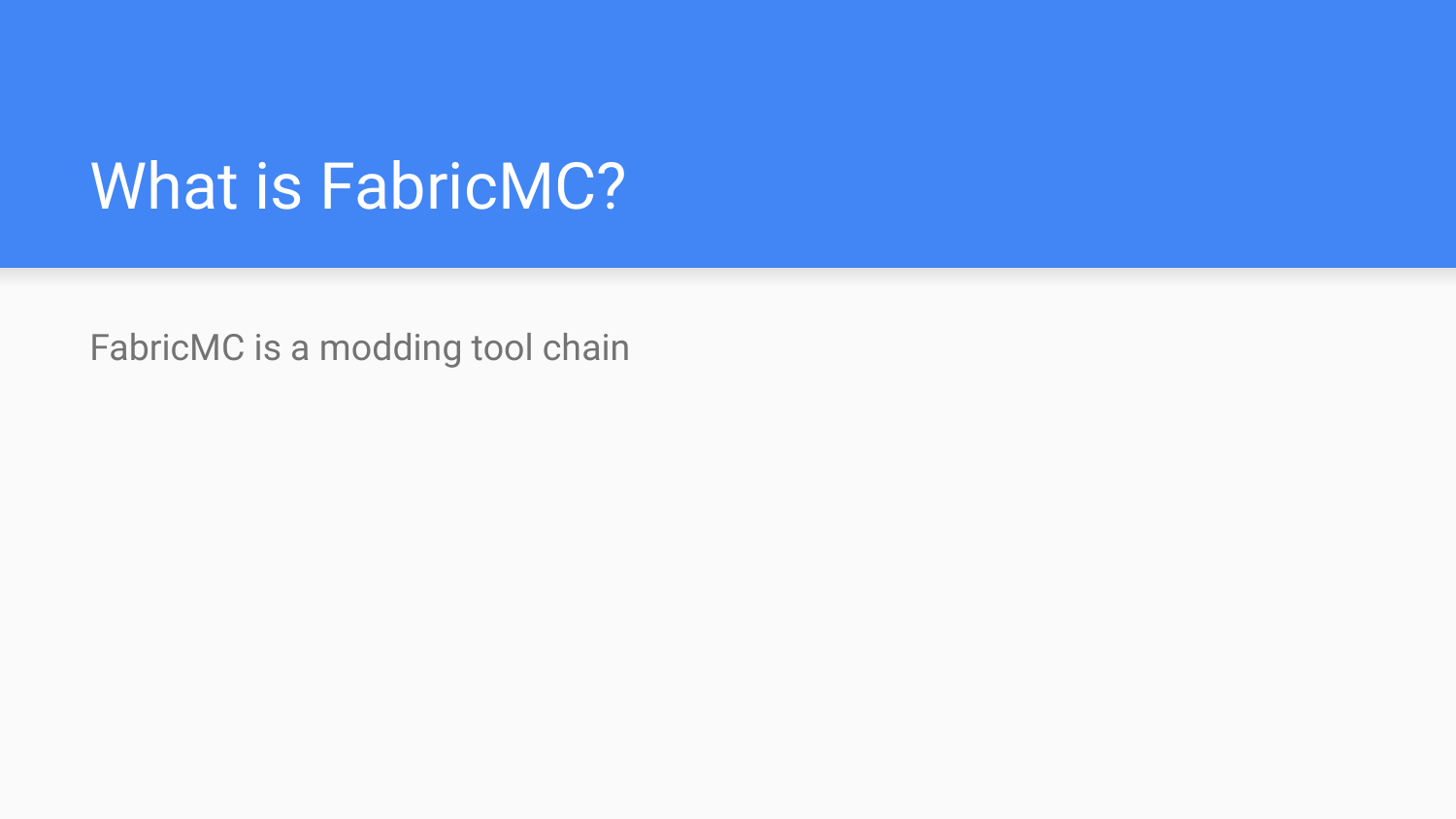

# What is FabricMC?
FabricMC is a modding tool chain